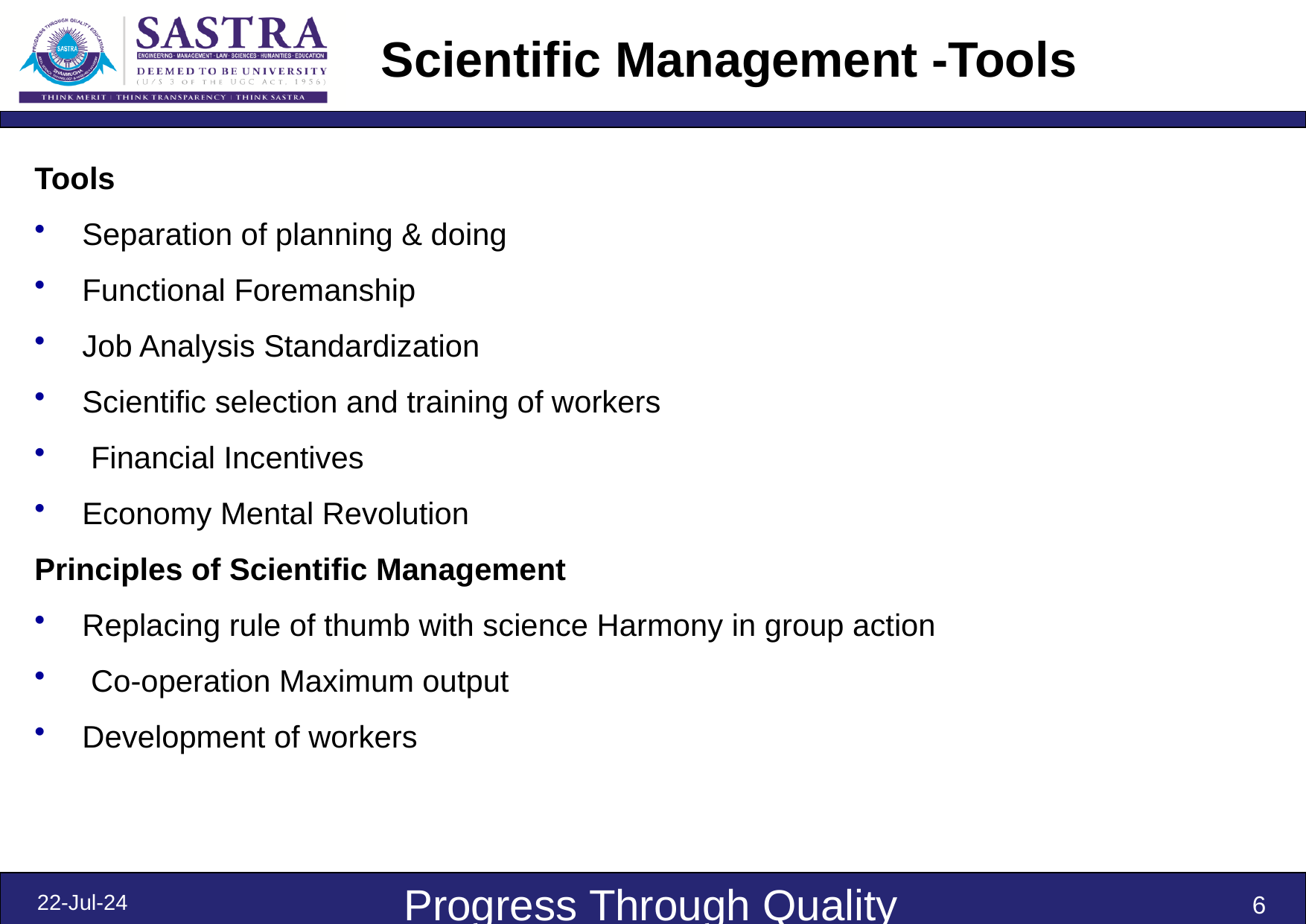

# Scientific Management -Tools
Tools
Separation of planning & doing
Functional Foremanship
Job Analysis Standardization
Scientific selection and training of workers
 Financial Incentives
Economy Mental Revolution
Principles of Scientific Management
Replacing rule of thumb with science Harmony in group action
 Co-operation Maximum output
Development of workers
22-Jul-24
6